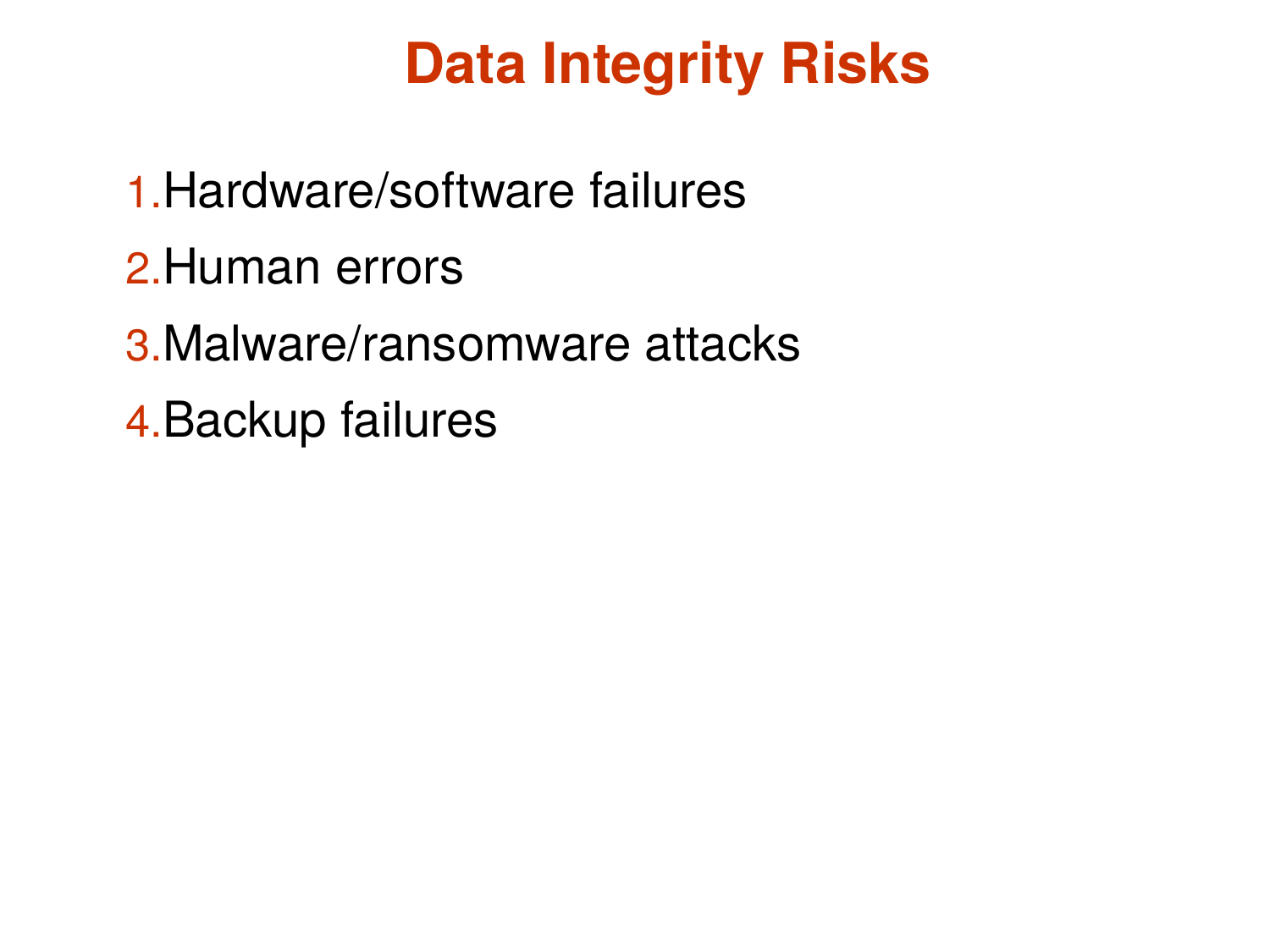

# Data Integrity Risks
Hardware/software failures
Human errors
Malware/ransomware attacks
Backup failures